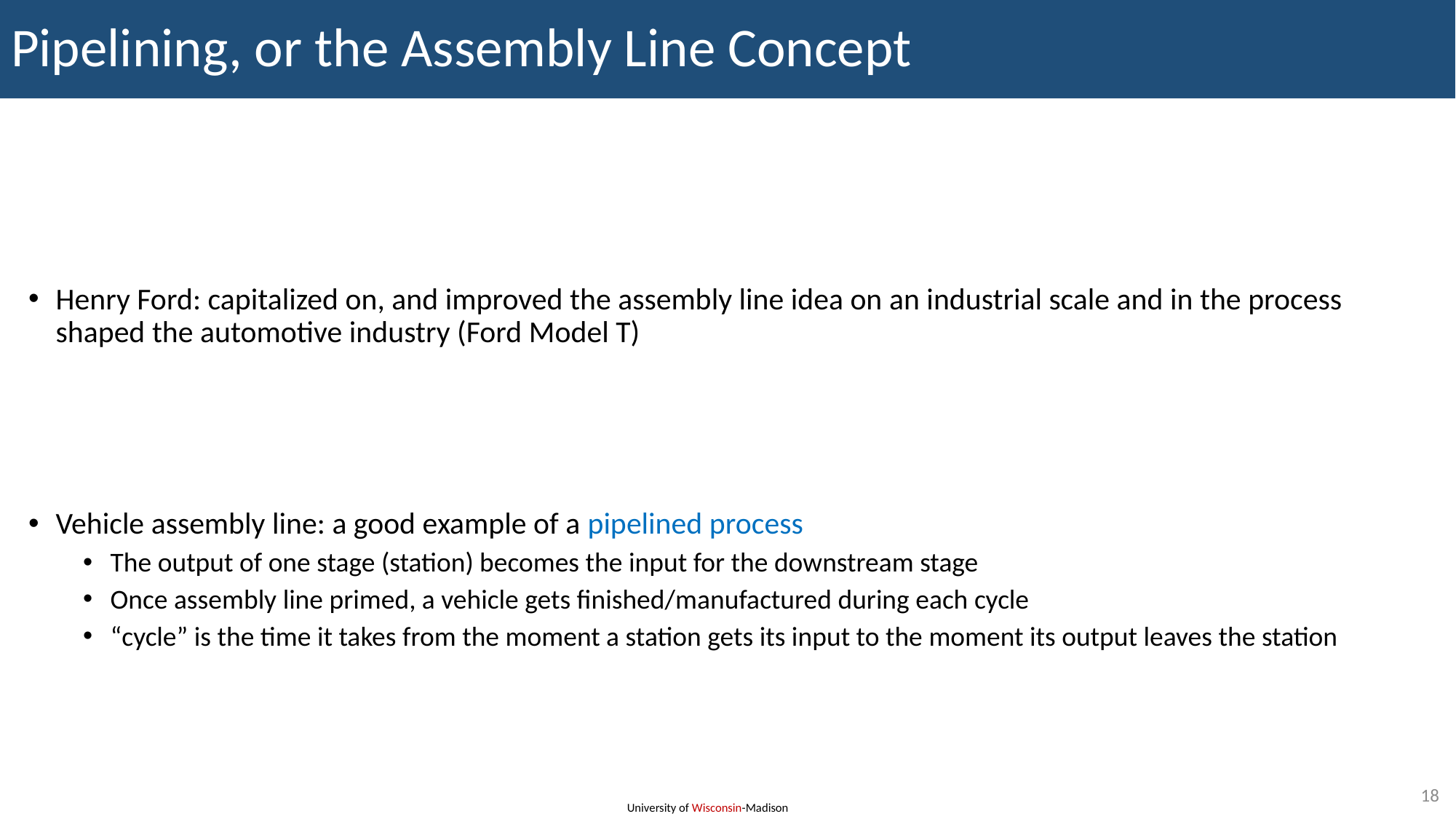

# Pipelining, or the Assembly Line Concept

Henry Ford: capitalized on, and improved the assembly line idea on an industrial scale and in the process shaped the automotive industry (Ford Model T)

Vehicle assembly line: a good example of a pipelined process
The output of one stage (station) becomes the input for the downstream stage
Once assembly line primed, a vehicle gets finished/manufactured during each cycle
“cycle” is the time it takes from the moment a station gets its input to the moment its output leaves the station
18